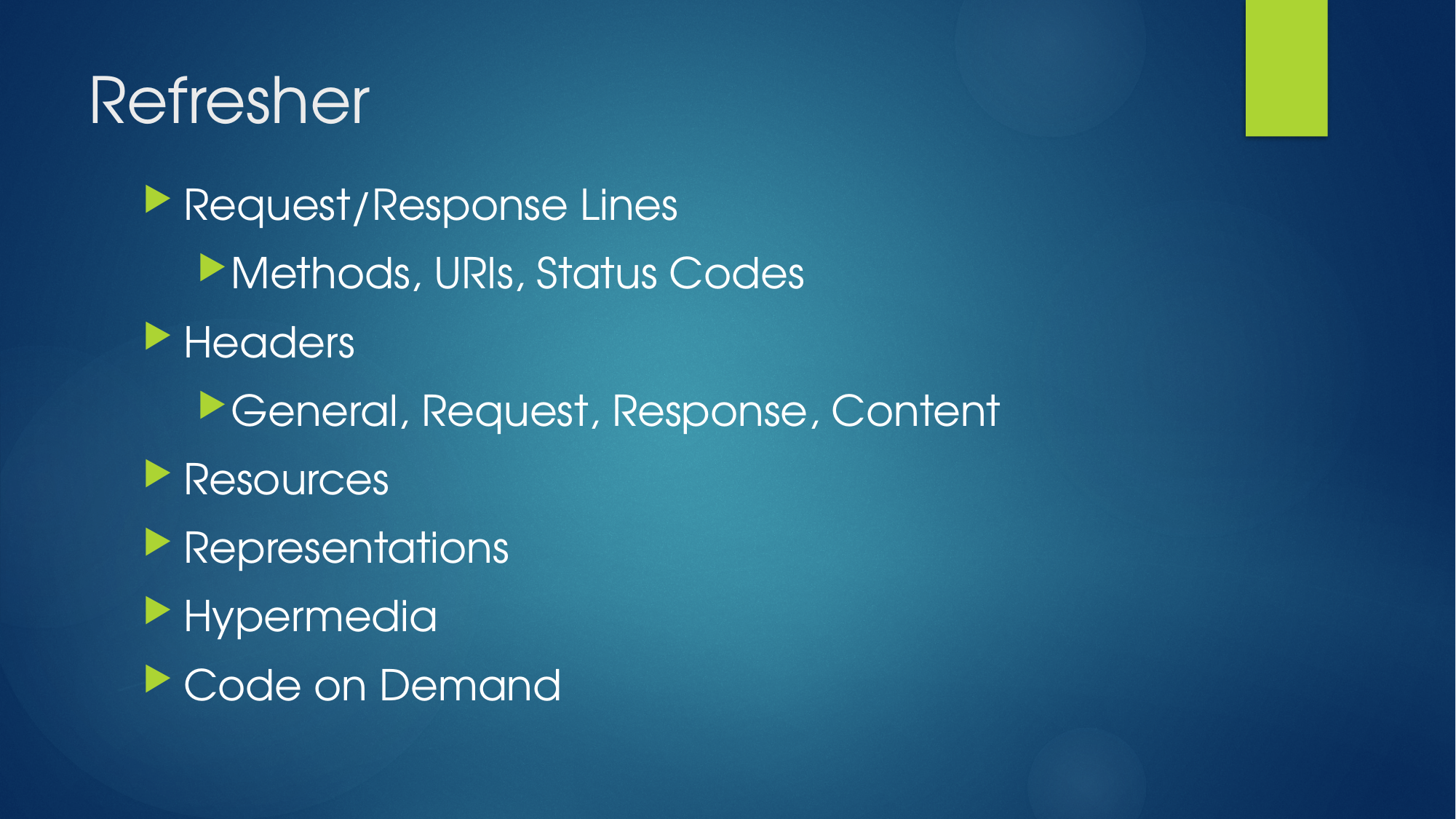

# Refresher
Request/Response Lines
Methods, URIs, Status Codes
Headers
General, Request, Response, Content
Resources
Representations
Hypermedia
Code on Demand